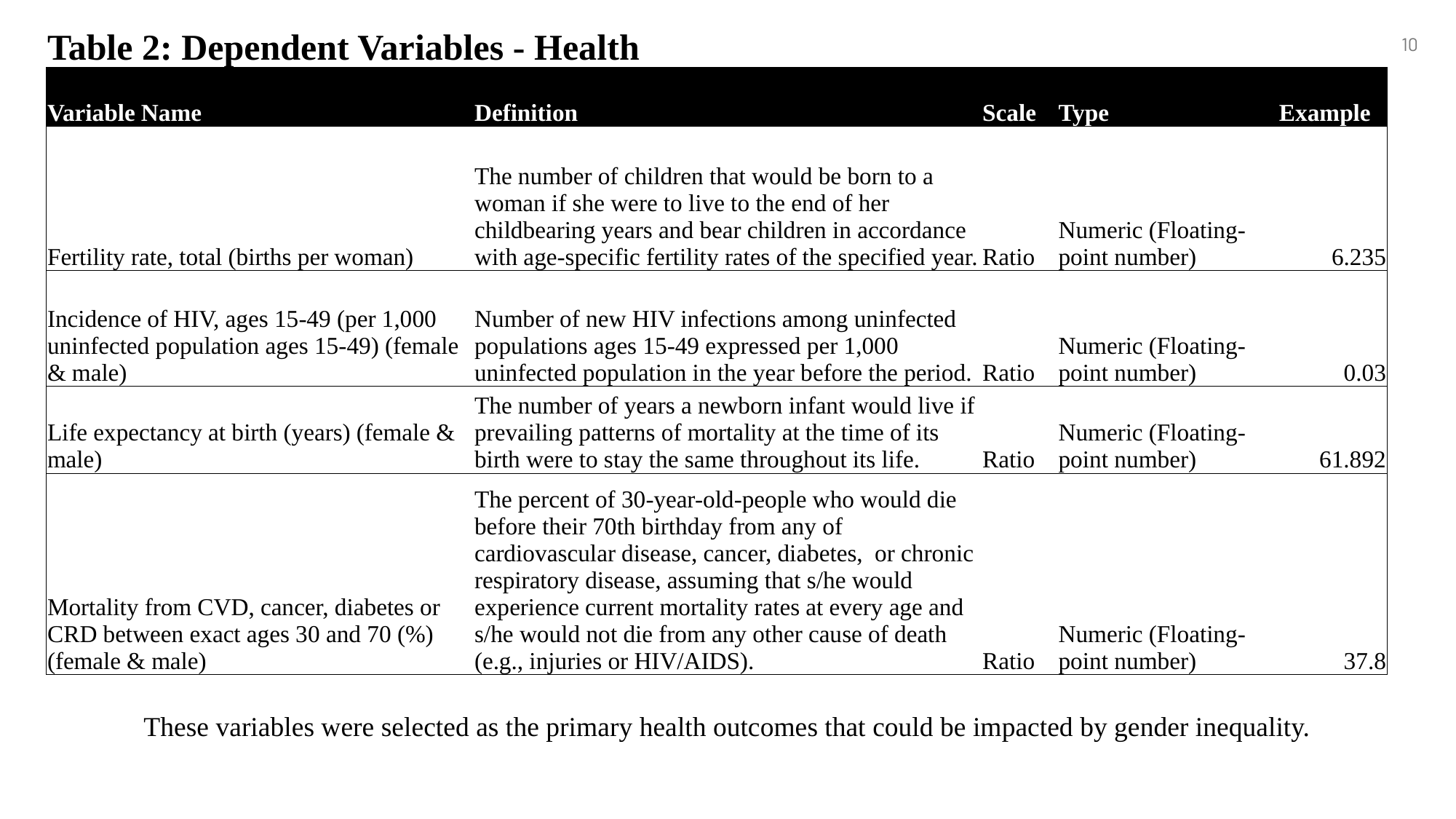

| Table 2: Dependent Variables - Health |  |  |  |  |
| --- | --- | --- | --- | --- |
| Variable Name | Definition | Scale | Type | Example |
| Fertility rate, total (births per woman) | The number of children that would be born to a woman if she were to live to the end of her childbearing years and bear children in accordance with age-specific fertility rates of the specified year. | Ratio | Numeric (Floating-point number) | 6.235 |
| Incidence of HIV, ages 15-49 (per 1,000 uninfected population ages 15-49) (female & male) | Number of new HIV infections among uninfected populations ages 15-49 expressed per 1,000 uninfected population in the year before the period. | Ratio | Numeric (Floating-point number) | 0.03 |
| Life expectancy at birth (years) (female & male) | The number of years a newborn infant would live if prevailing patterns of mortality at the time of its birth were to stay the same throughout its life. | Ratio | Numeric (Floating-point number) | 61.892 |
| Mortality from CVD, cancer, diabetes or CRD between exact ages 30 and 70 (%) (female & male) | The percent of 30-year-old-people who would die before their 70th birthday from any of cardiovascular disease, cancer, diabetes,  or chronic respiratory disease, assuming that s/he would experience current mortality rates at every age and s/he would not die from any other cause of death (e.g., injuries or HIV/AIDS). | Ratio | Numeric (Floating-point number) | 37.8 |
10
These variables were selected as the primary health outcomes that could be impacted by gender inequality.